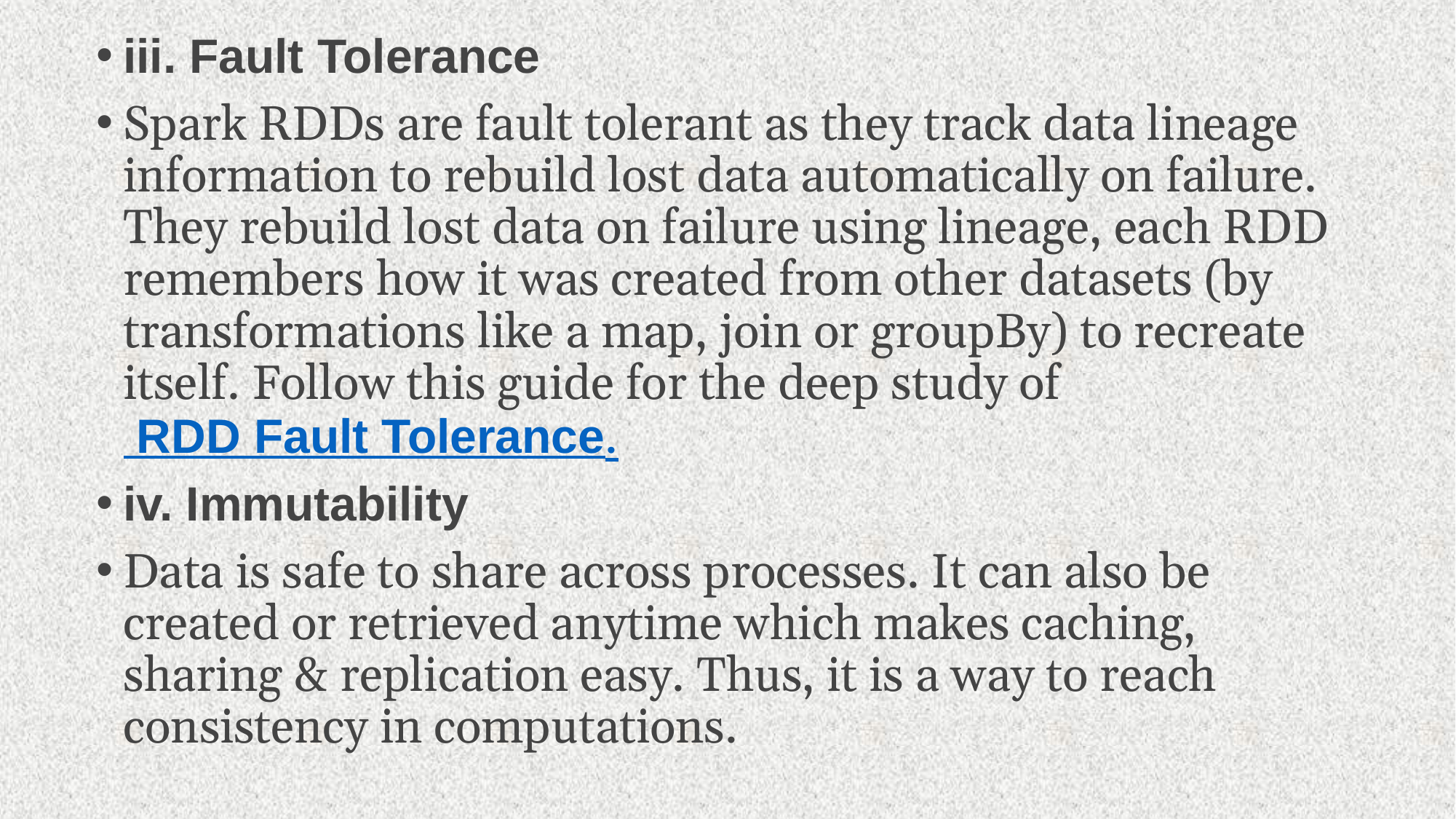

iii. Fault Tolerance
Spark RDDs are fault tolerant as they track data lineage information to rebuild lost data automatically on failure. They rebuild lost data on failure using lineage, each RDD remembers how it was created from other datasets (by transformations like a map, join or groupBy) to recreate itself. Follow this guide for the deep study of RDD Fault Tolerance.
iv. Immutability
Data is safe to share across processes. It can also be created or retrieved anytime which makes caching, sharing & replication easy. Thus, it is a way to reach consistency in computations.

#